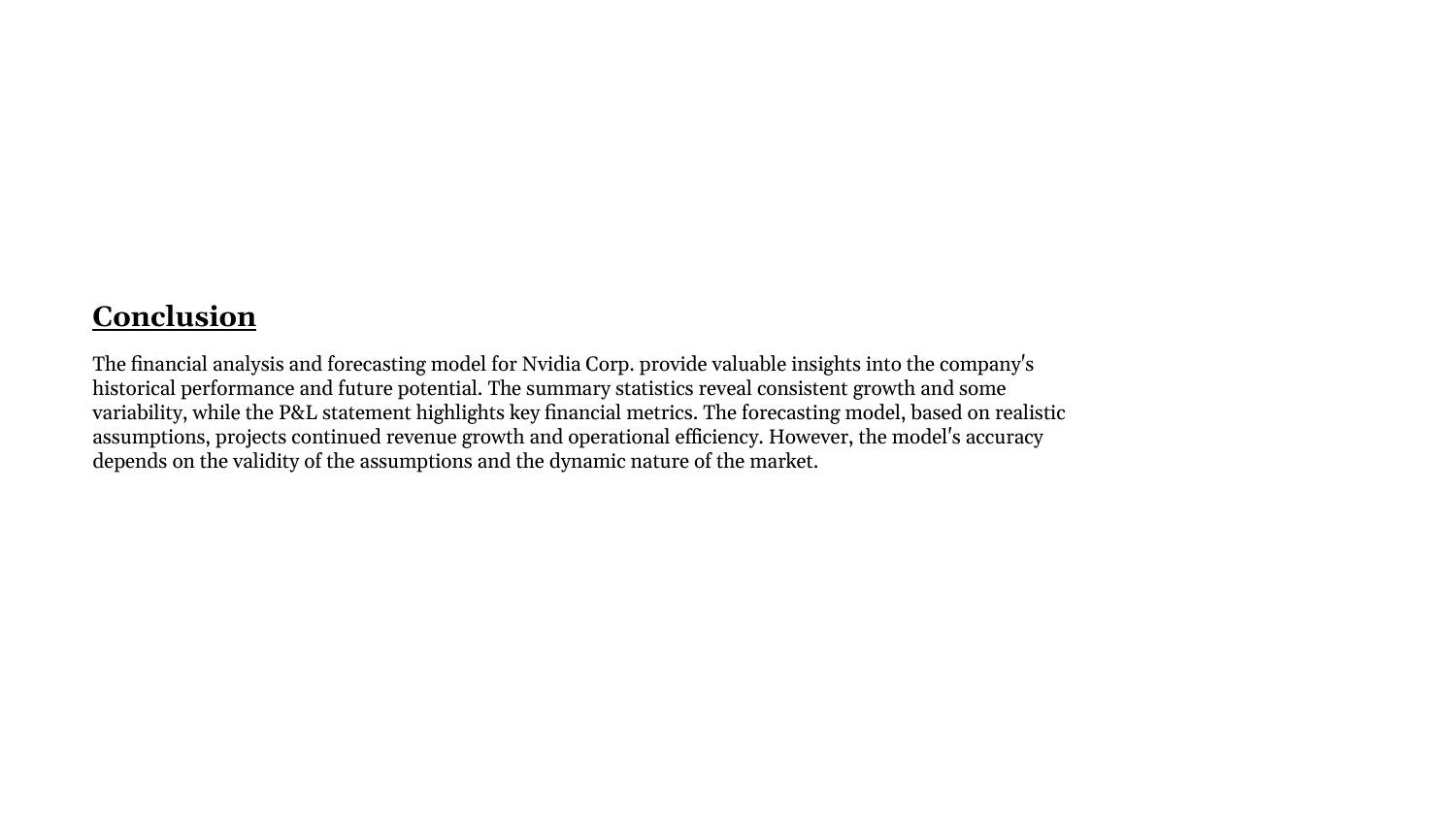

# Conclusion The financial analysis and forecasting model for Nvidia Corp. provide valuable insights into the company's historical performance and future potential. The summary statistics reveal consistent growth and some variability, while the P&L statement highlights key financial metrics. The forecasting model, based on realistic assumptions, projects continued revenue growth and operational efficiency. However, the model's accuracy depends on the validity of the assumptions and the dynamic nature of the market.